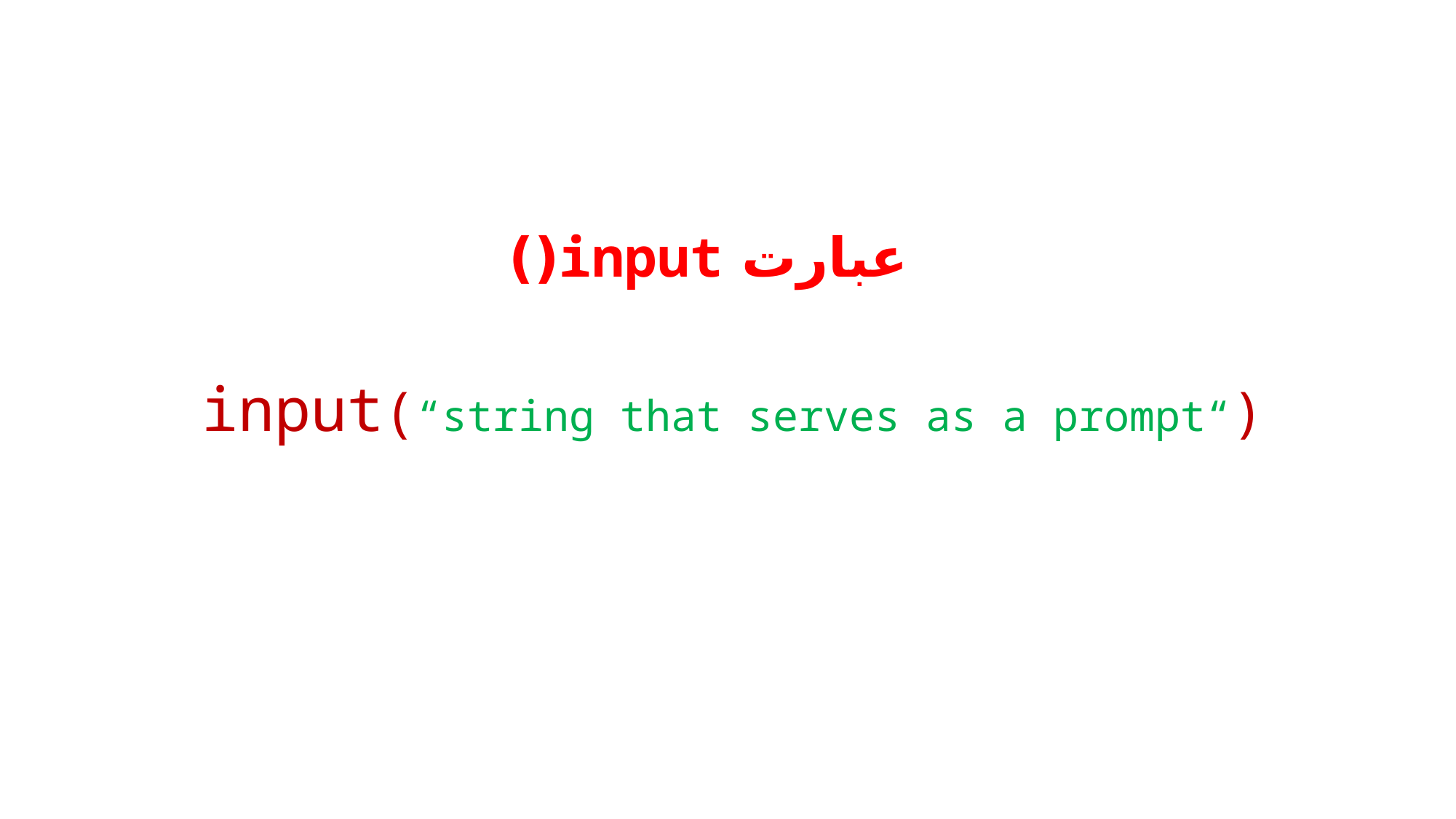

# عبارت input()
input(“string that serves as a prompt“)